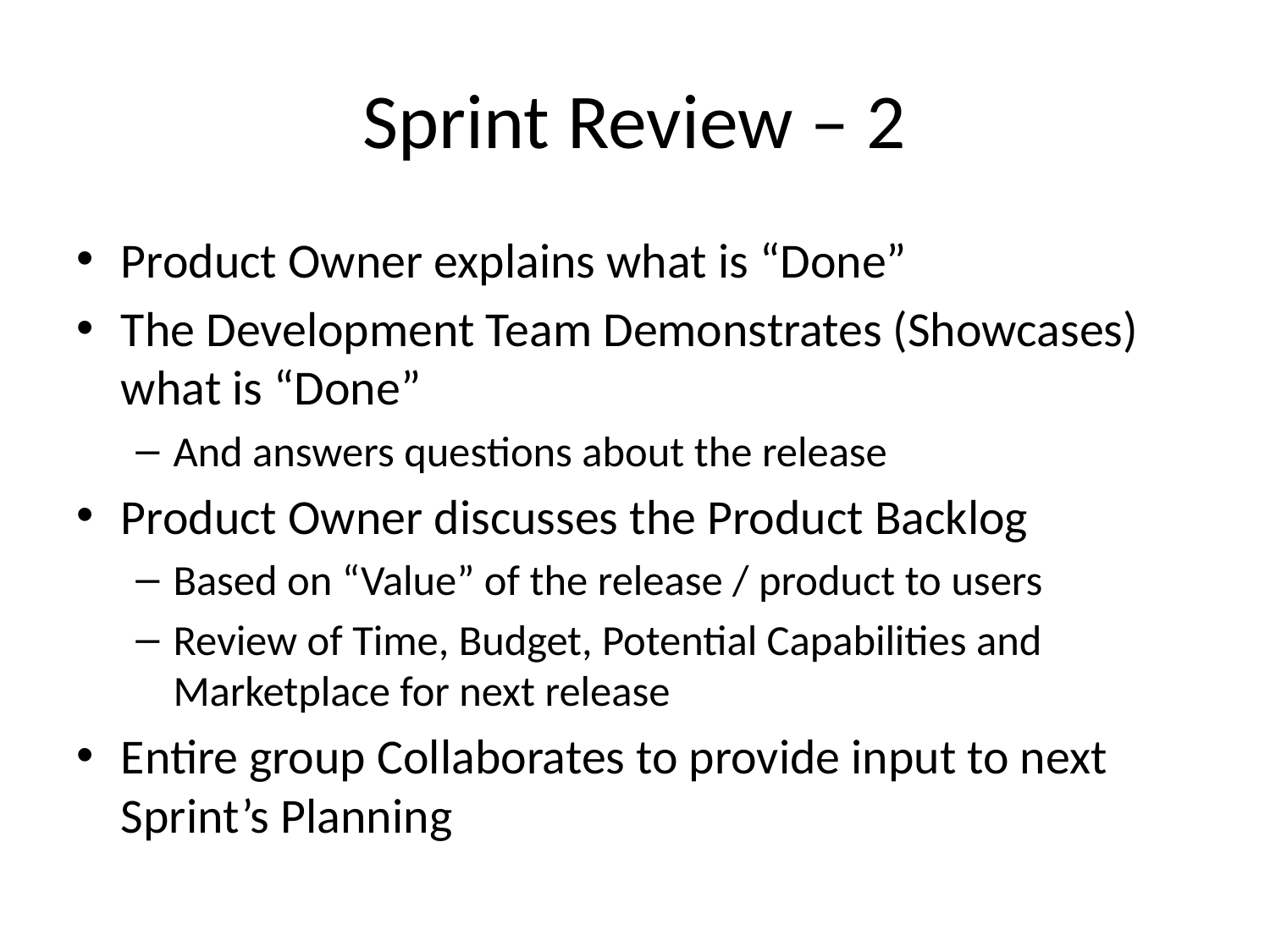

# Sprint Review – 2
Product Owner explains what is “Done”
The Development Team Demonstrates (Showcases) what is “Done”
And answers questions about the release
Product Owner discusses the Product Backlog
Based on “Value” of the release / product to users
Review of Time, Budget, Potential Capabilities and Marketplace for next release
Entire group Collaborates to provide input to next Sprint’s Planning